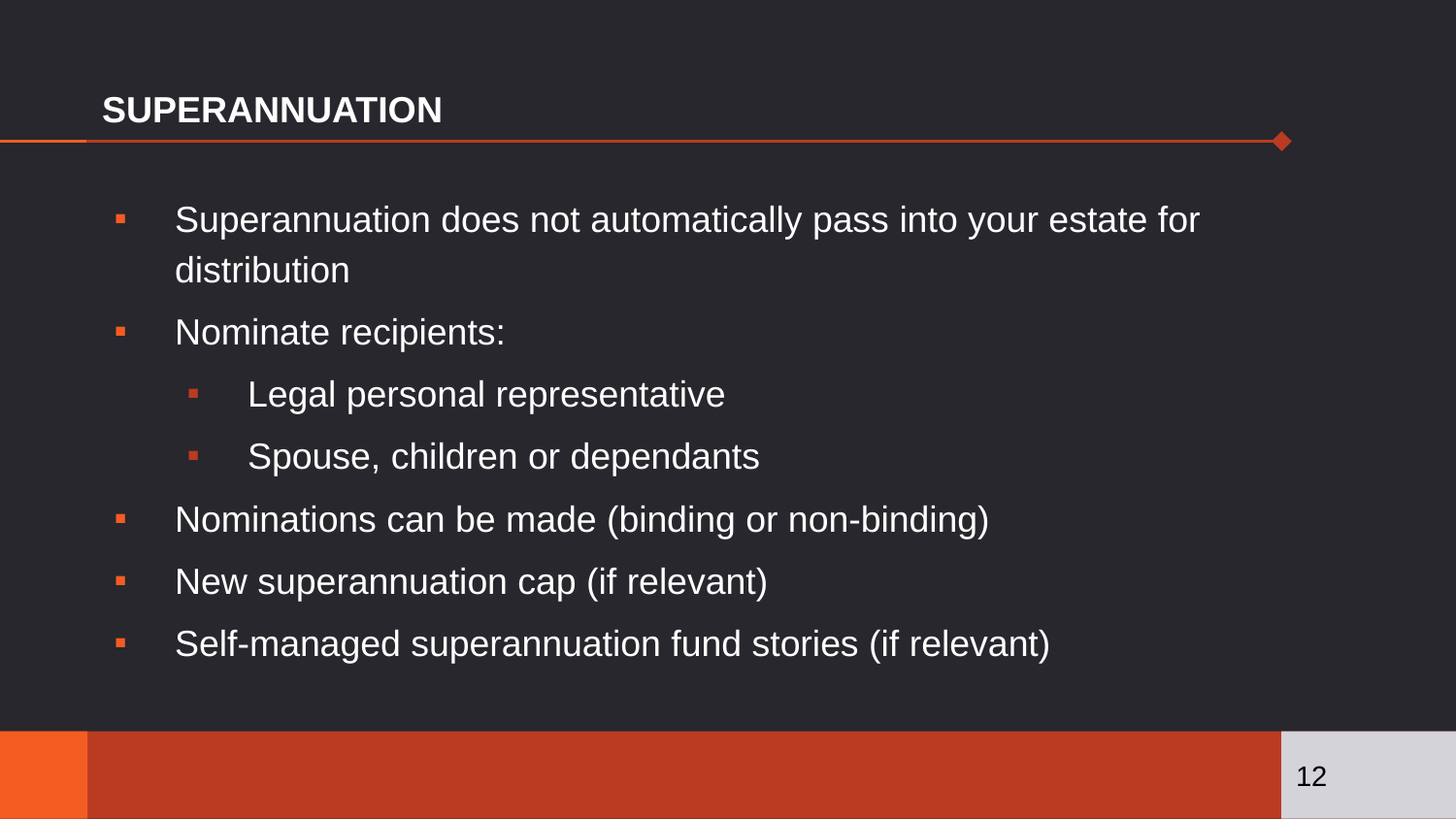

# SUPERANNUATION
Superannuation does not automatically pass into your estate for distribution
Nominate recipients:
Legal personal representative
Spouse, children or dependants
Nominations can be made (binding or non-binding)
New superannuation cap (if relevant)
Self-managed superannuation fund stories (if relevant)

12